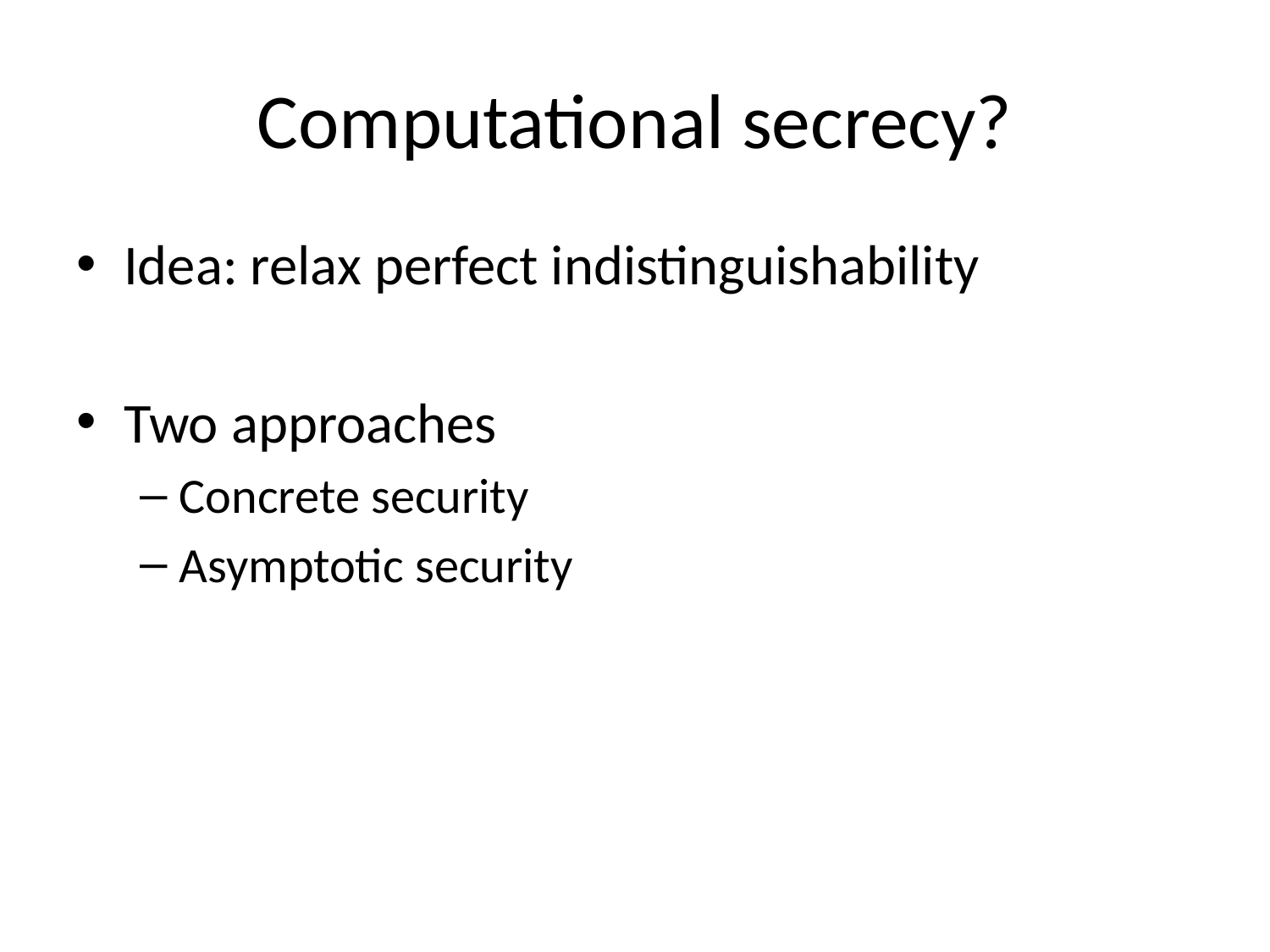

# Computational secrecy?
Idea: relax perfect indistinguishability

Two approaches
Concrete security
Asymptotic security